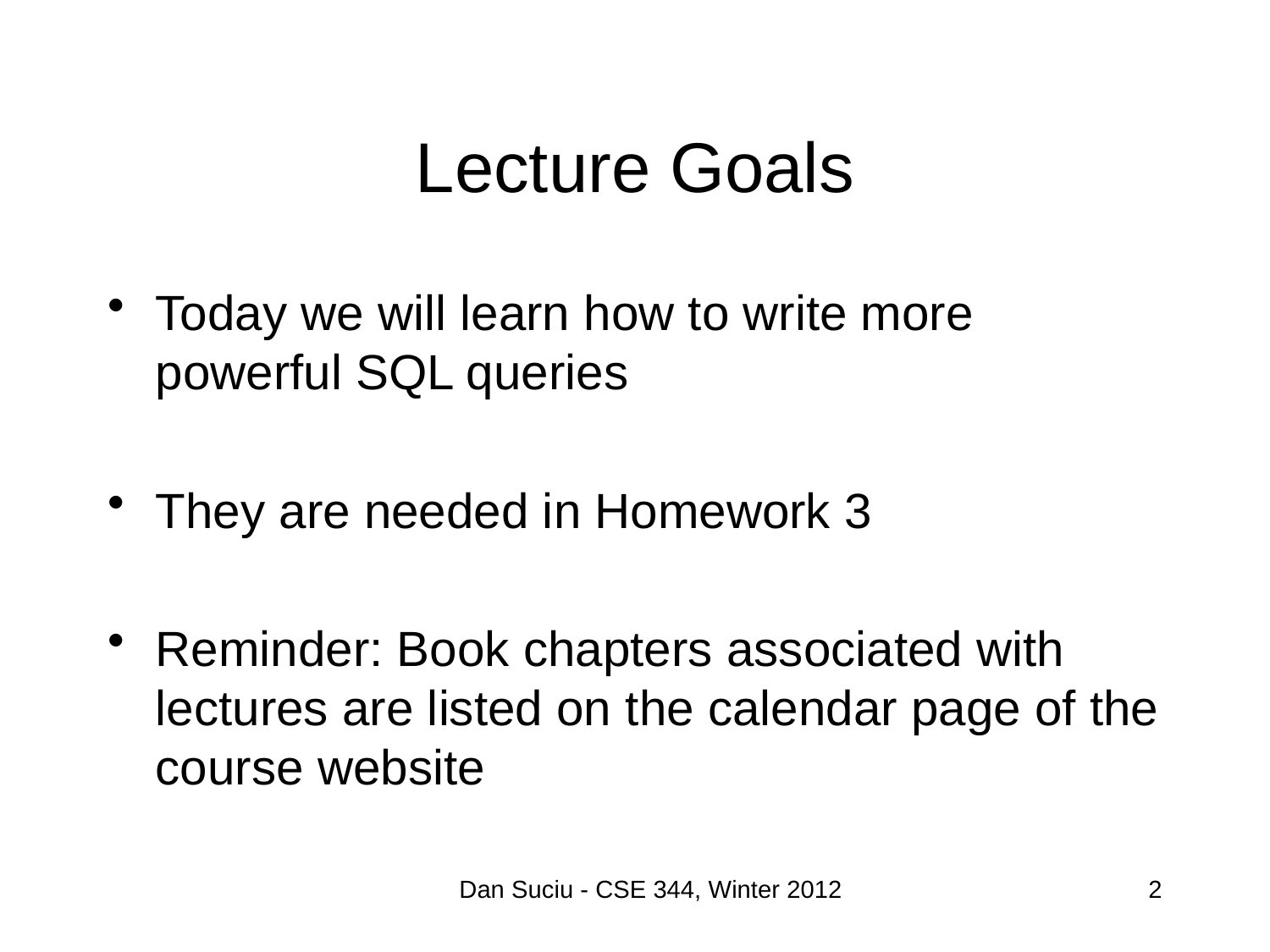

# Lecture Goals
Today we will learn how to write more powerful SQL queries

They are needed in Homework 3

Reminder: Book chapters associated with lectures are listed on the calendar page of the course website
Dan Suciu - CSE 344, Winter 2012
2